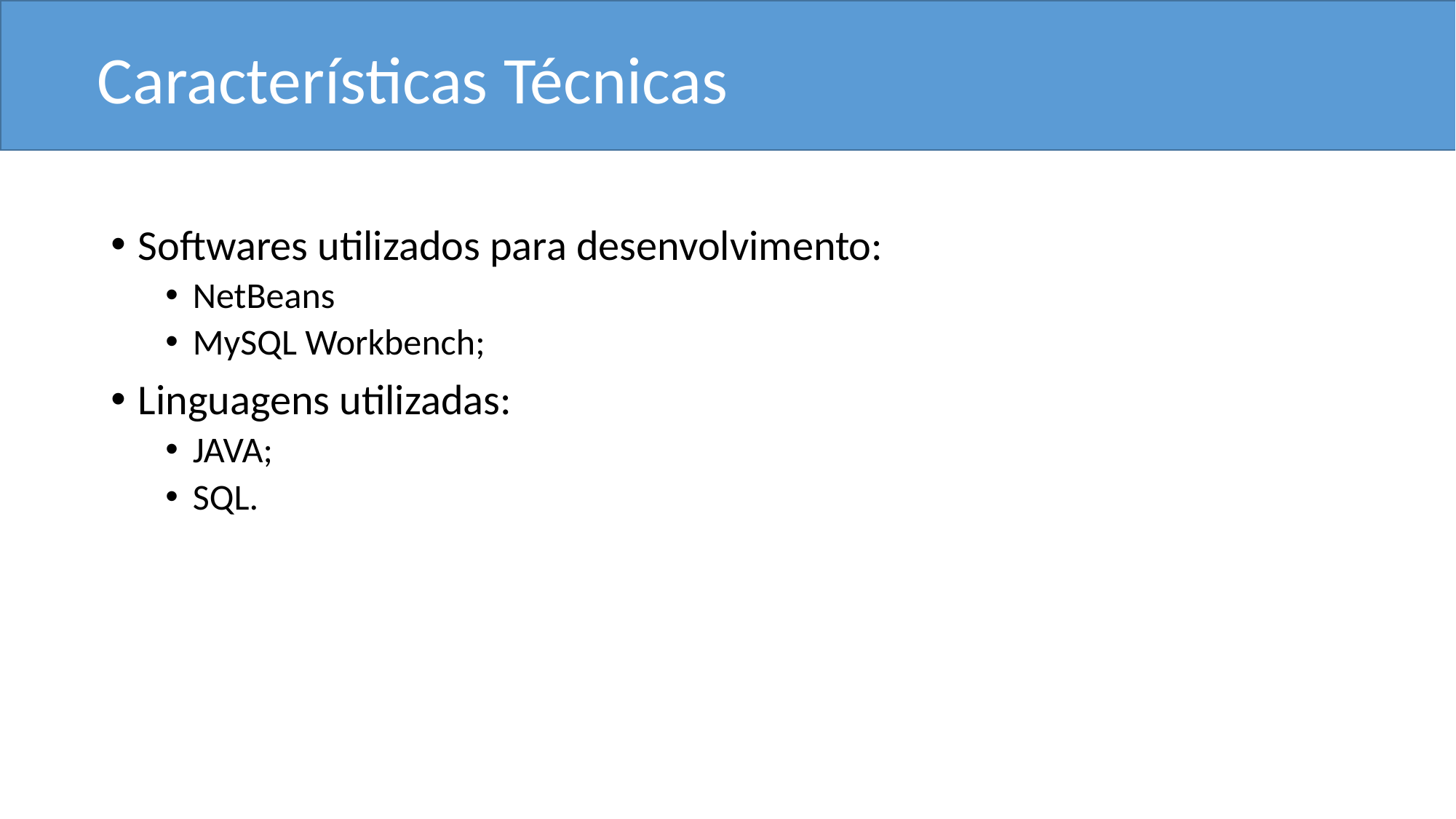

# Características Técnicas
Softwares utilizados para desenvolvimento:
NetBeans
MySQL Workbench;
Linguagens utilizadas:
JAVA;
SQL.